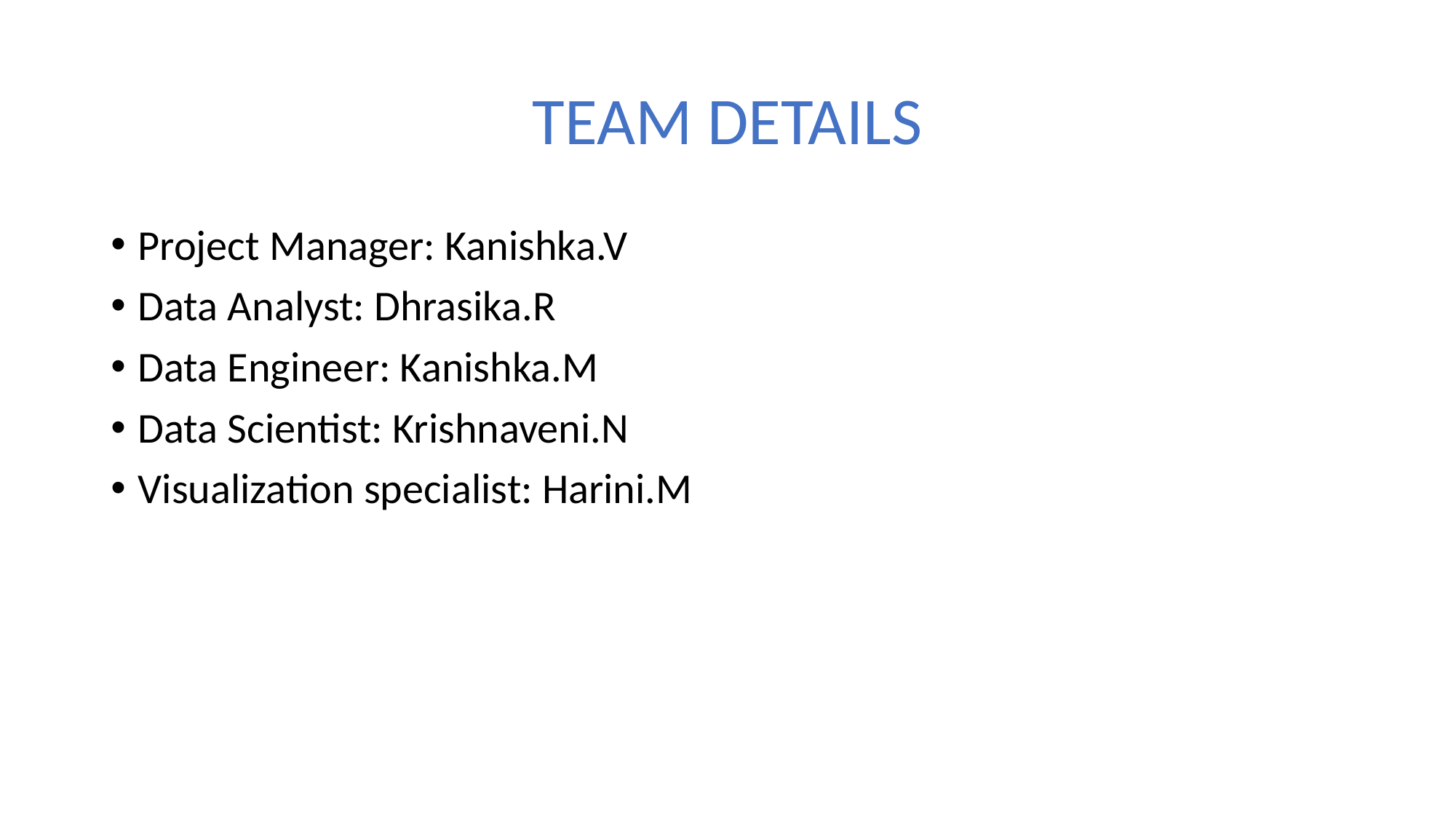

# TEAM DETAILS
Project Manager: Kanishka.V
Data Analyst: Dhrasika.R
Data Engineer: Kanishka.M
Data Scientist: Krishnaveni.N
Visualization specialist: Harini.M